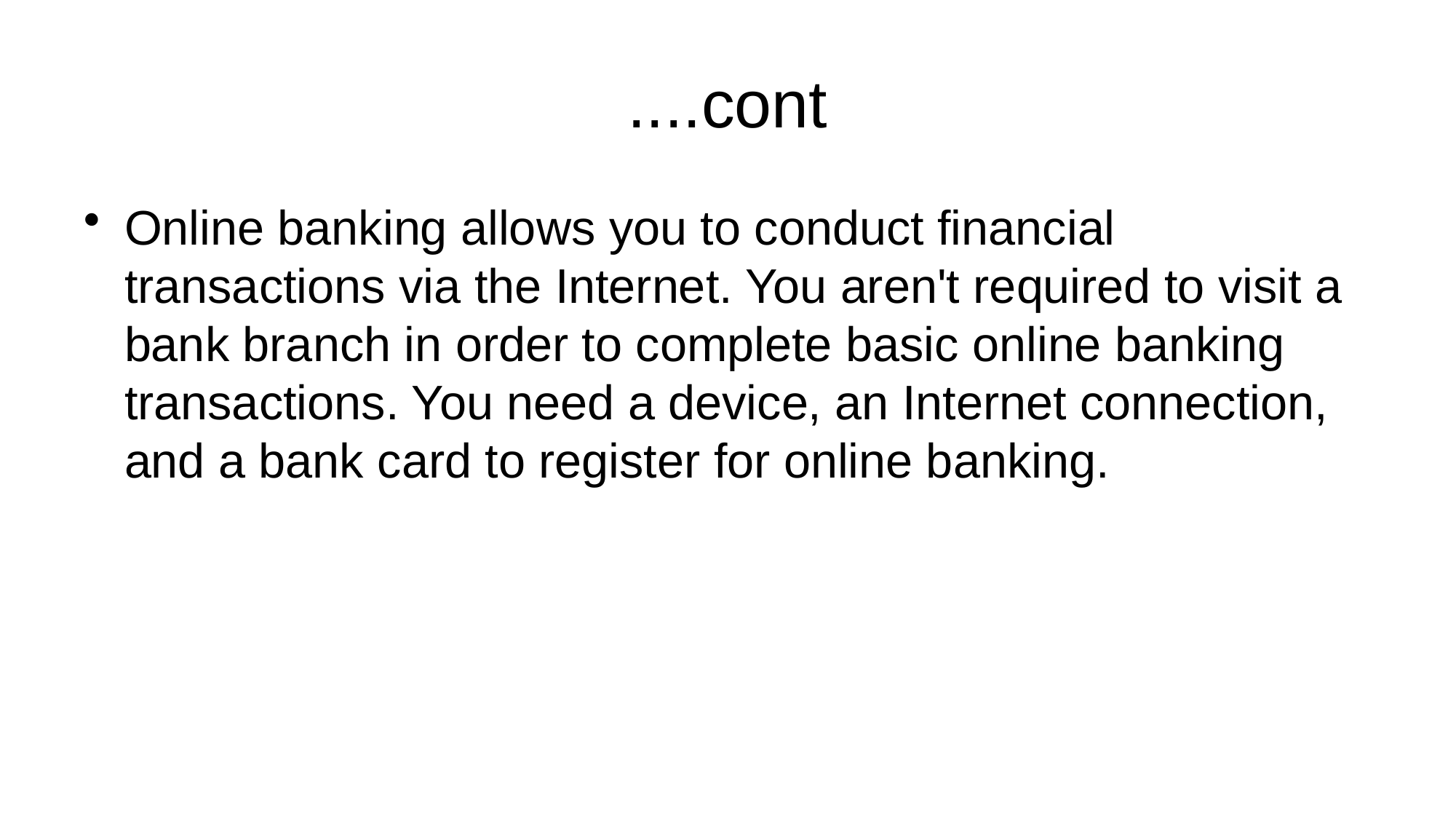

# ....cont
Online banking allows you to conduct financial transactions via the Internet. You aren't required to visit a bank branch in order to complete basic online banking transactions. You need a device, an Internet connection, and a bank card to register for online banking.